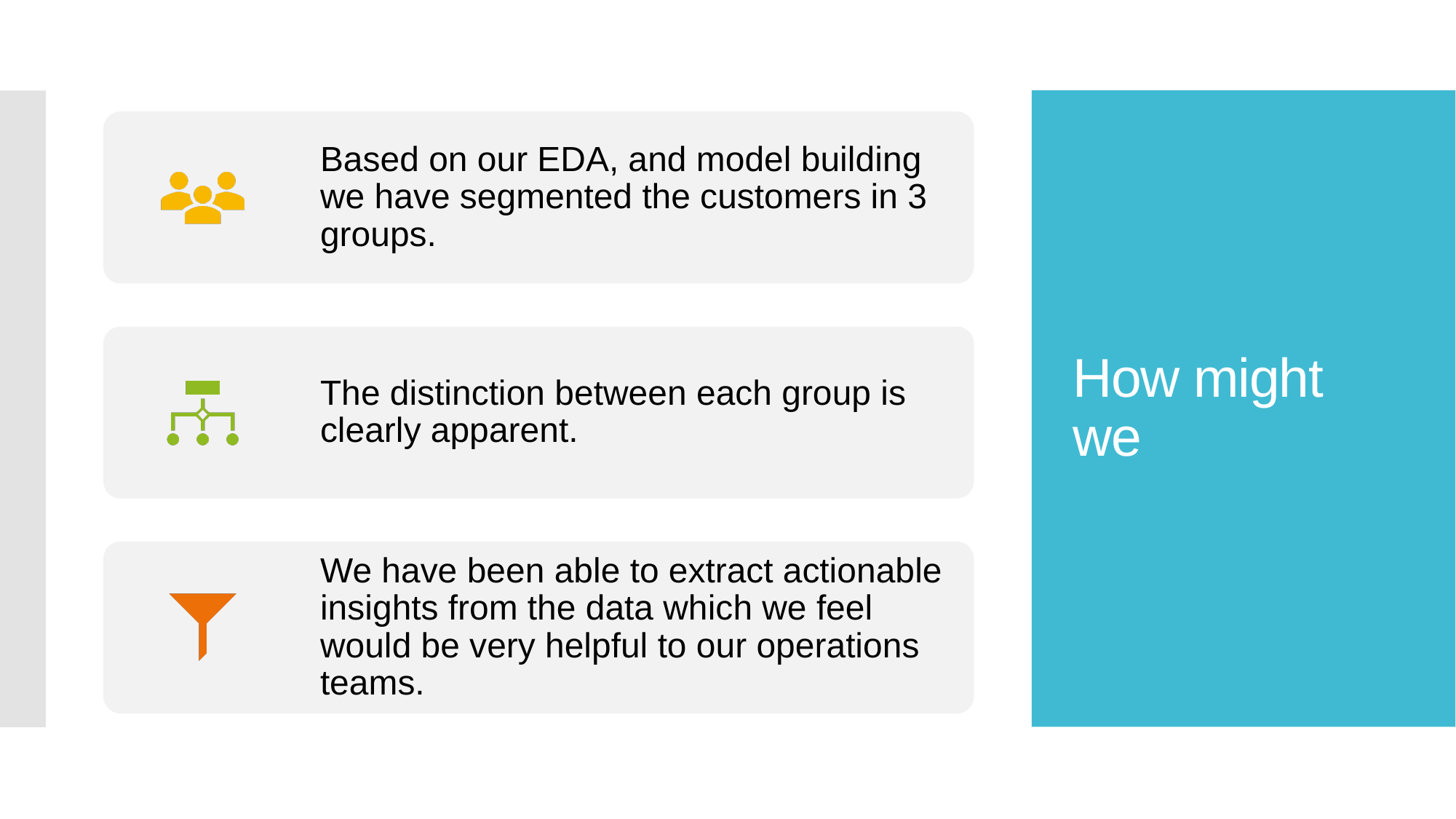

Based on our EDA, and model building we have segmented the customers in 3 groups.
The distinction between each group is clearly apparent.
We have been able to extract actionable insights from the data which we feel would be very helpful to our operations teams.
# How might we